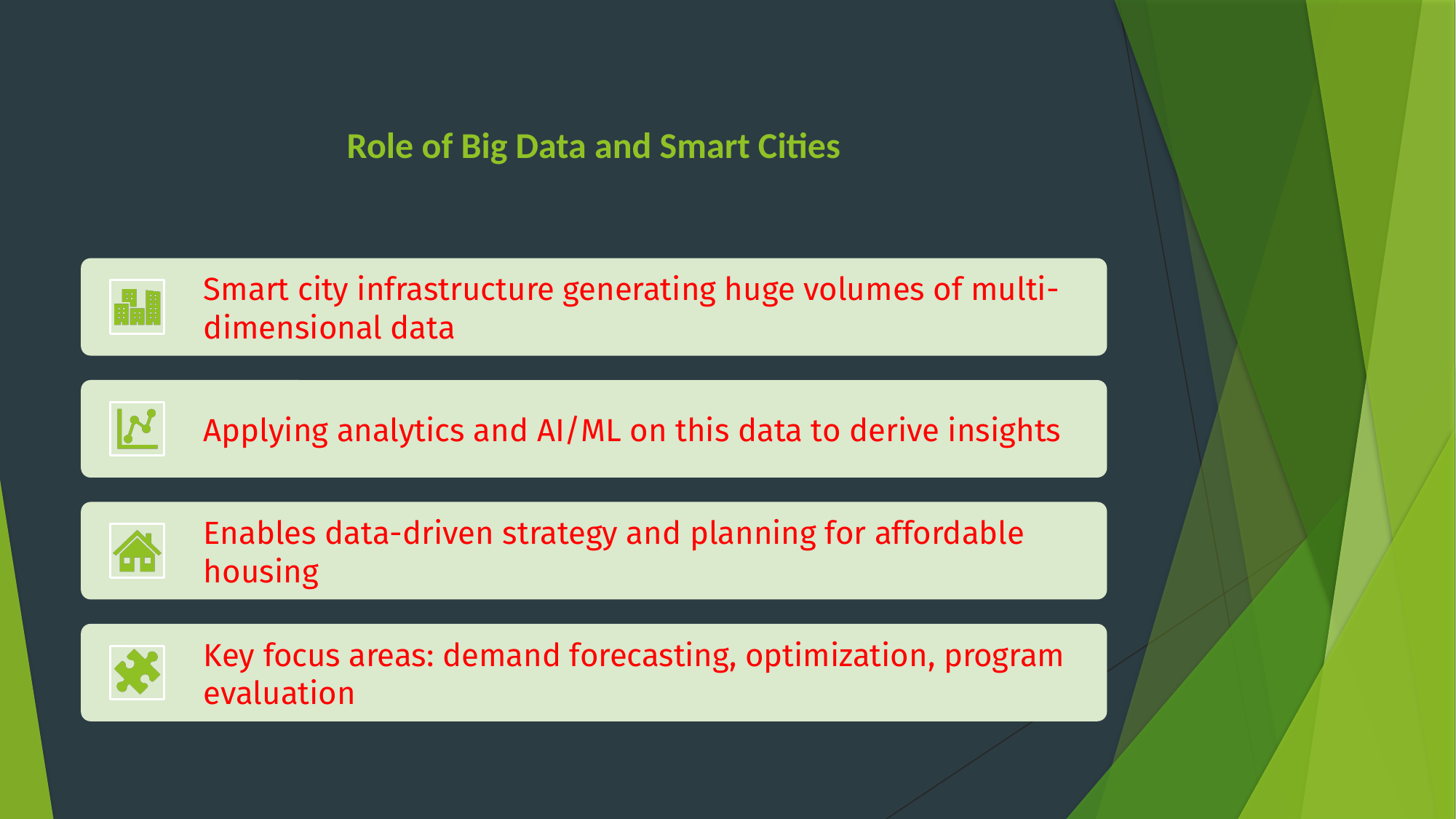

# Role of Big Data and Smart Cities
Smart city infrastructure generating huge volumes of multi-dimensional data
Applying analytics and AI/ML on this data to derive insights
Enables data-driven strategy and planning for affordable housing
Key focus areas: demand forecasting, optimization, program evaluation